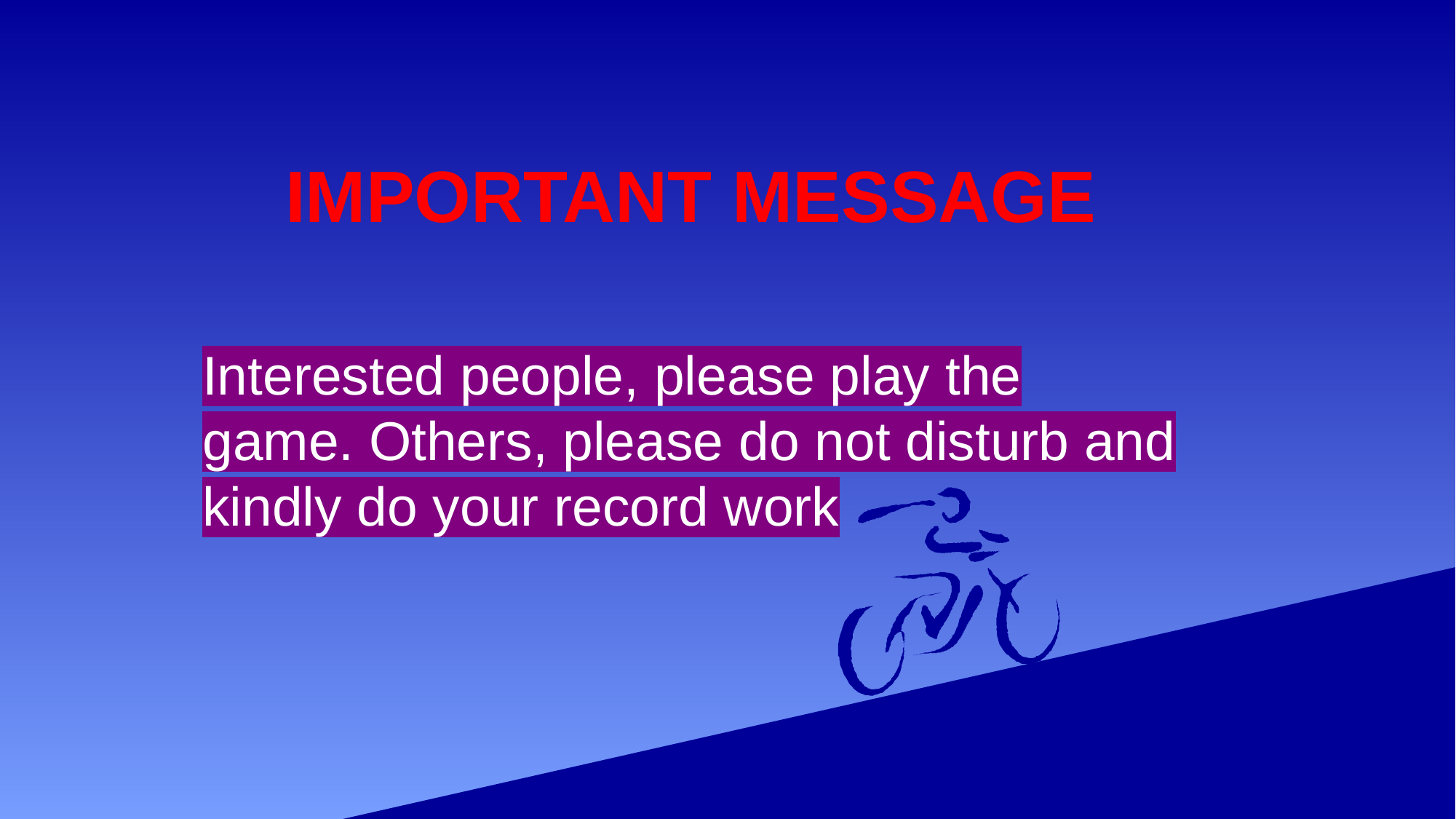

# IMPORTANT MESSAGE

Interested people, please play the game. Others, please do not disturb and kindly do your record work